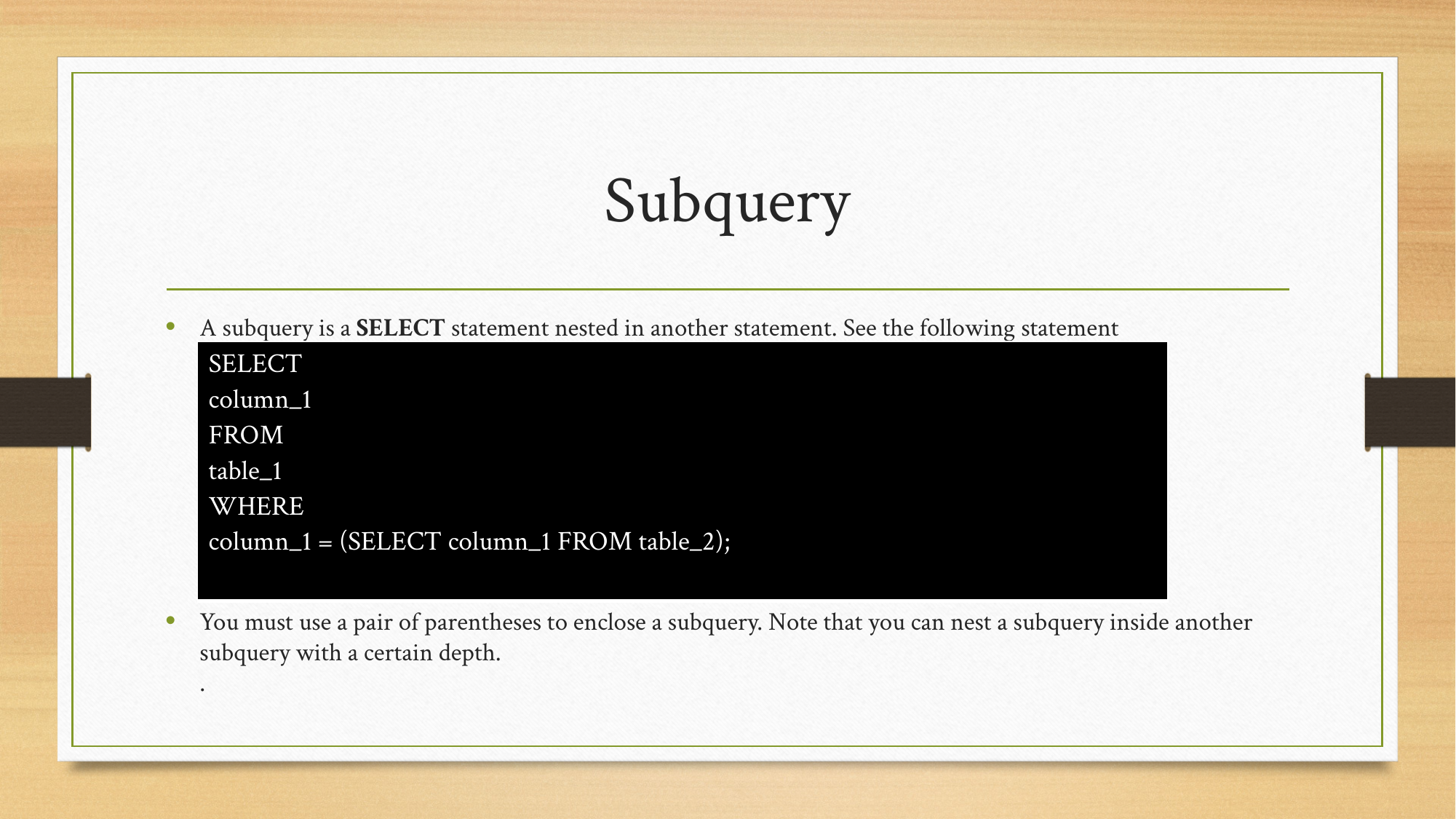

# Subquery
A subquery is a SELECT statement nested in another statement. See the following statement

You must use a pair of parentheses to enclose a subquery. Note that you can nest a subquery inside another subquery with a certain depth.
.

| SELECT column\_1 FROM table\_1 WHERE column\_1 = (SELECT column\_1 FROM table\_2); |
| --- |